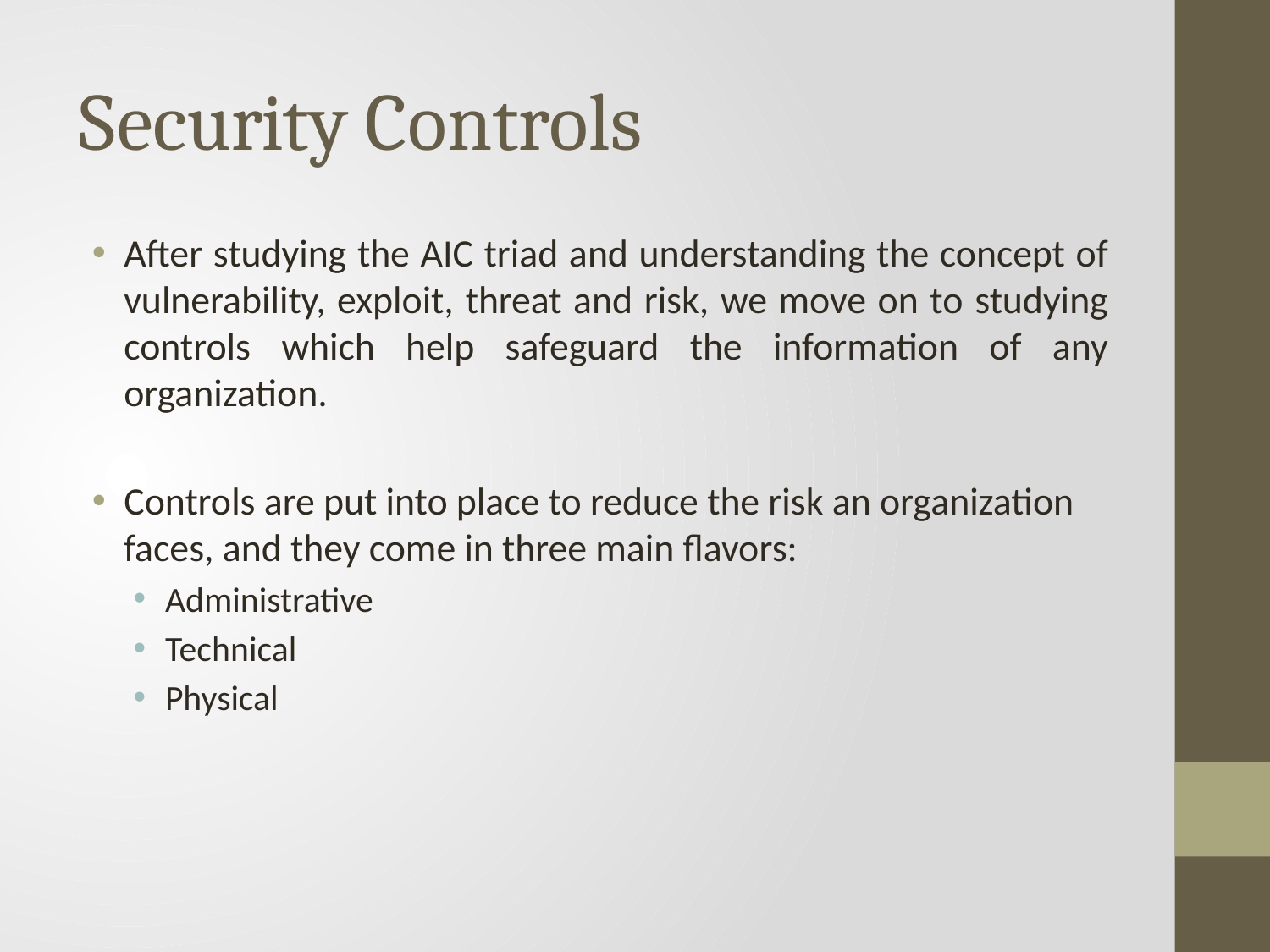

# Security Controls
After studying the AIC triad and understanding the concept of vulnerability, exploit, threat and risk, we move on to studying controls which help safeguard the information of any organization.

Controls are put into place to reduce the risk an organization faces, and they come in three main flavors:
Administrative
Technical
Physical